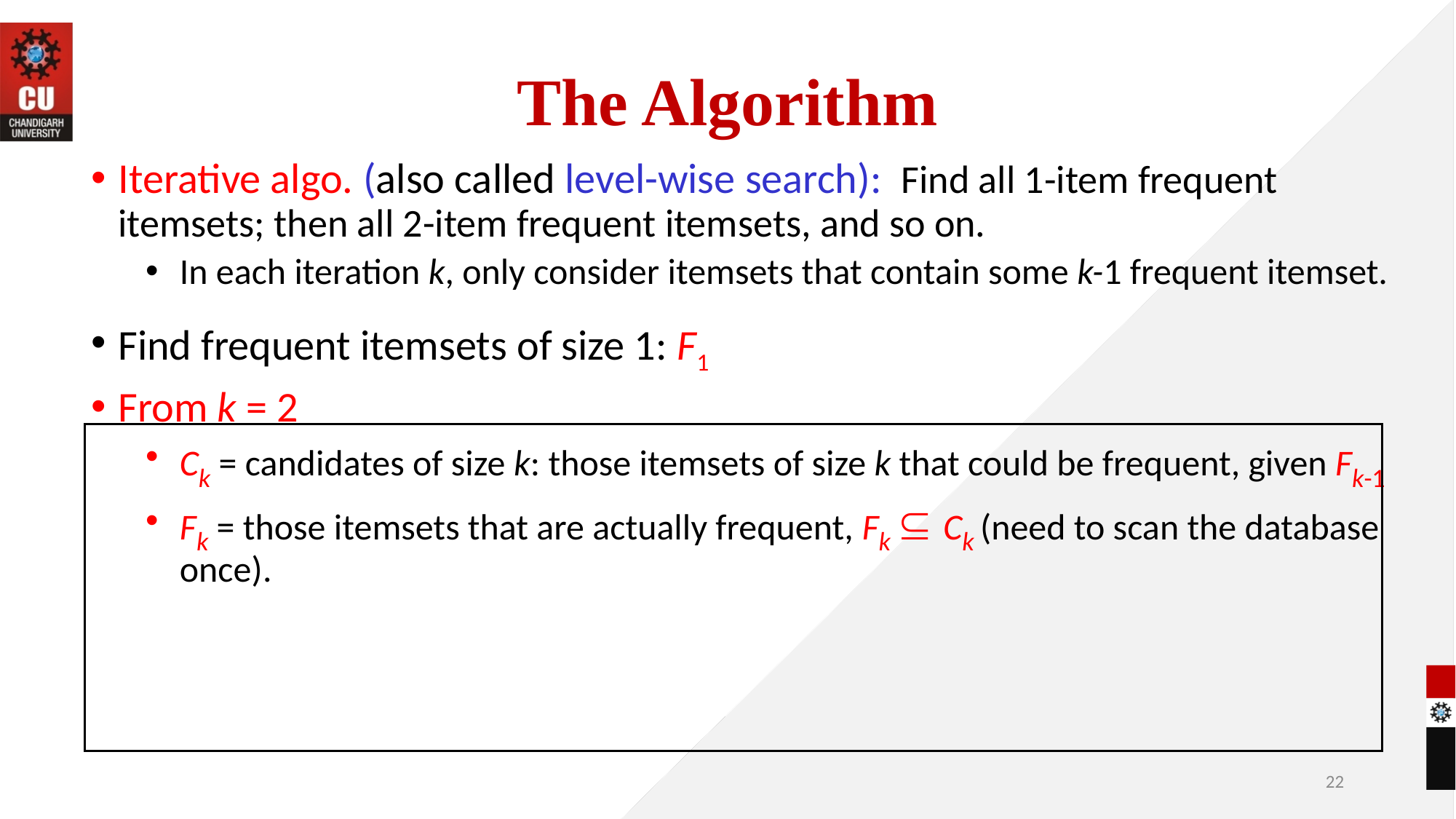

# The Algorithm
Iterative algo. (also called level-wise search):  Find all 1-item frequent itemsets; then all 2-item frequent itemsets, and so on.
In each iteration k, only consider itemsets that contain some k-1 frequent itemset.
Find frequent itemsets of size 1: F1
From k = 2
Ck = candidates of size k: those itemsets of size k that could be frequent, given Fk-1
Fk = those itemsets that are actually frequent, Fk ⊆ Ck (need to scan the database once).

22